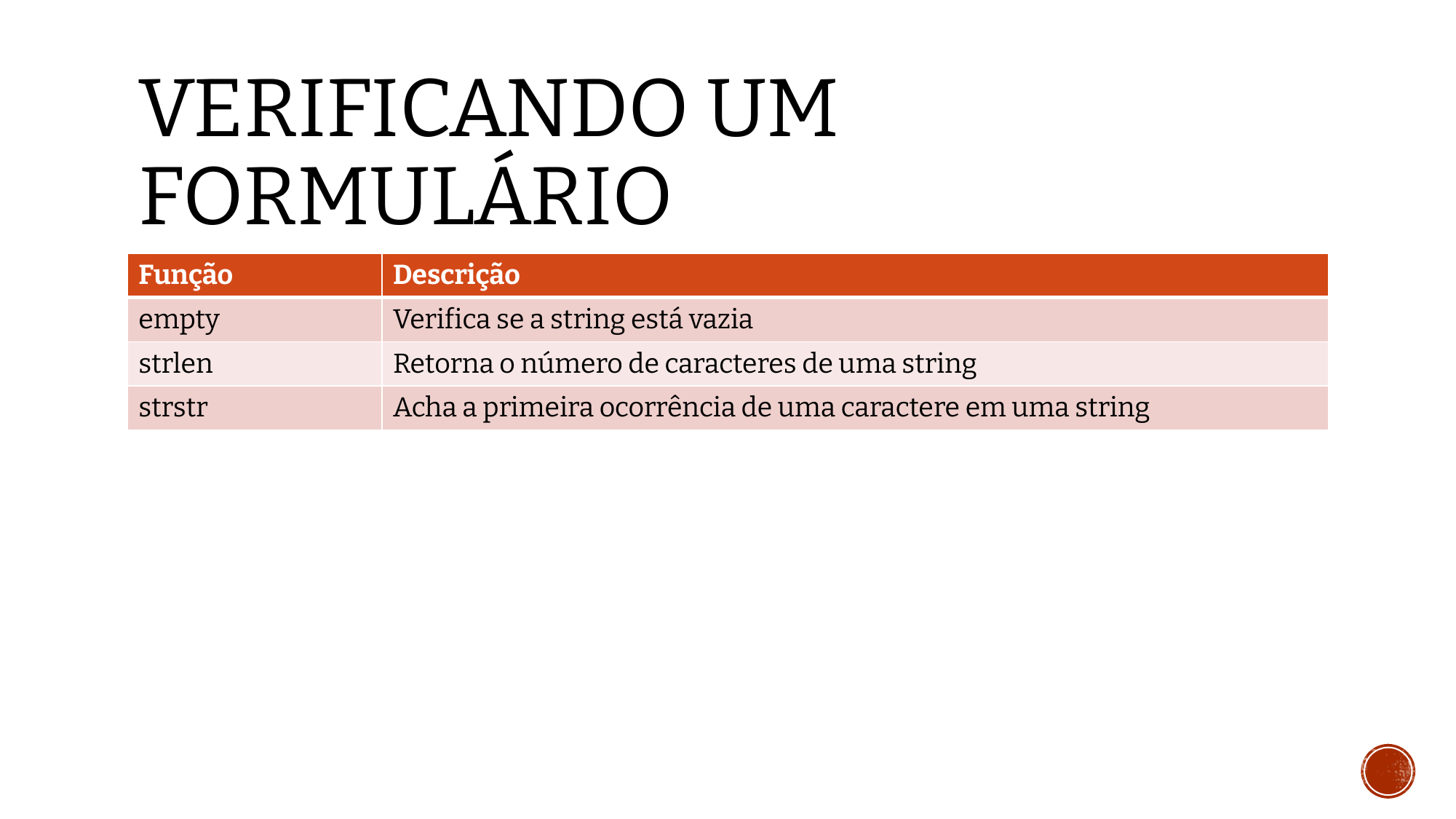

# Verificando um formulário
| Função | Descrição |
| --- | --- |
| empty | Verifica se a string está vazia |
| strlen | Retorna o número de caracteres de uma string |
| strstr | Acha a primeira ocorrência de uma caractere em uma string |